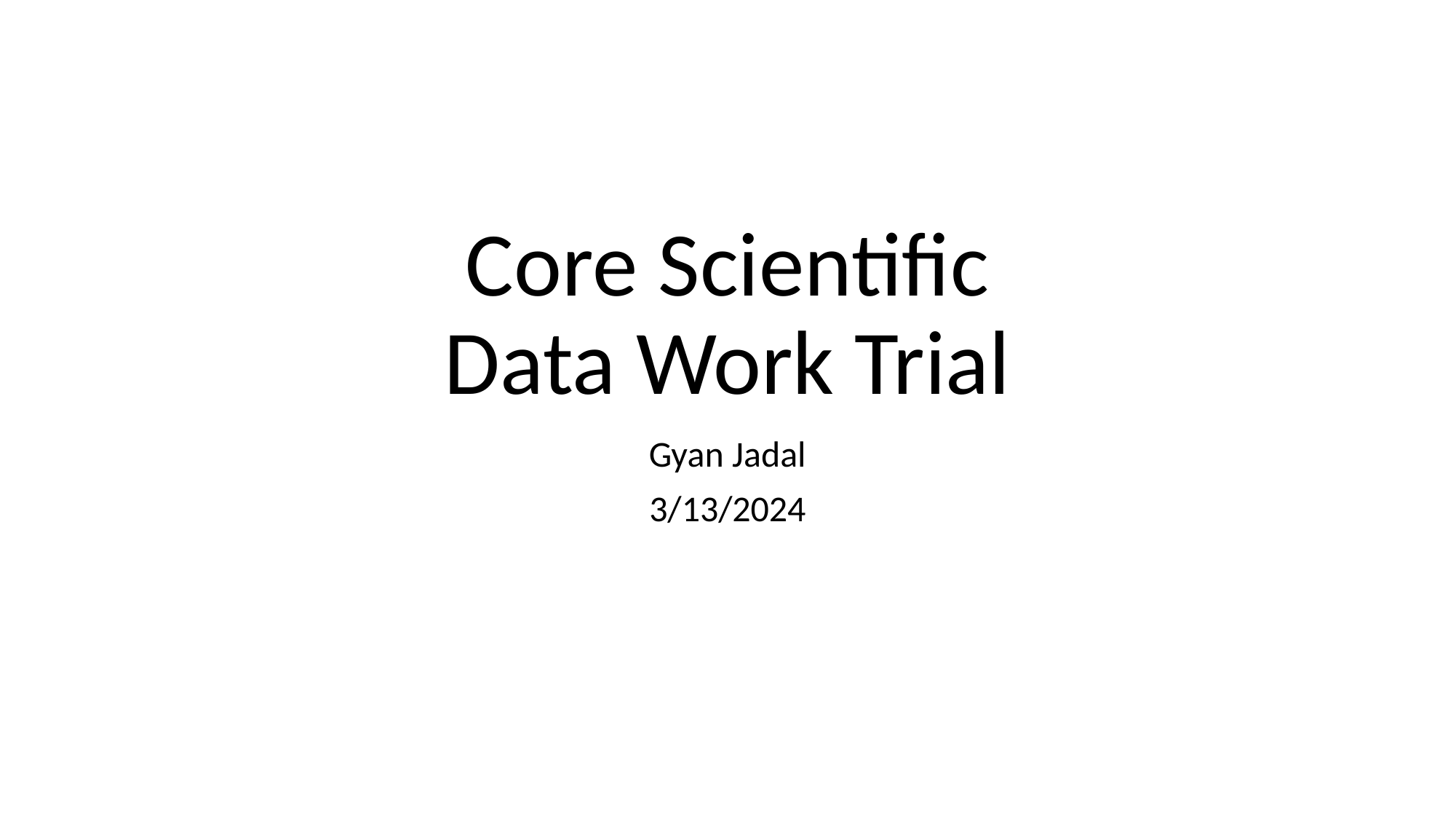

# Core Scientific Data Work Trial
Gyan Jadal
3/13/2024